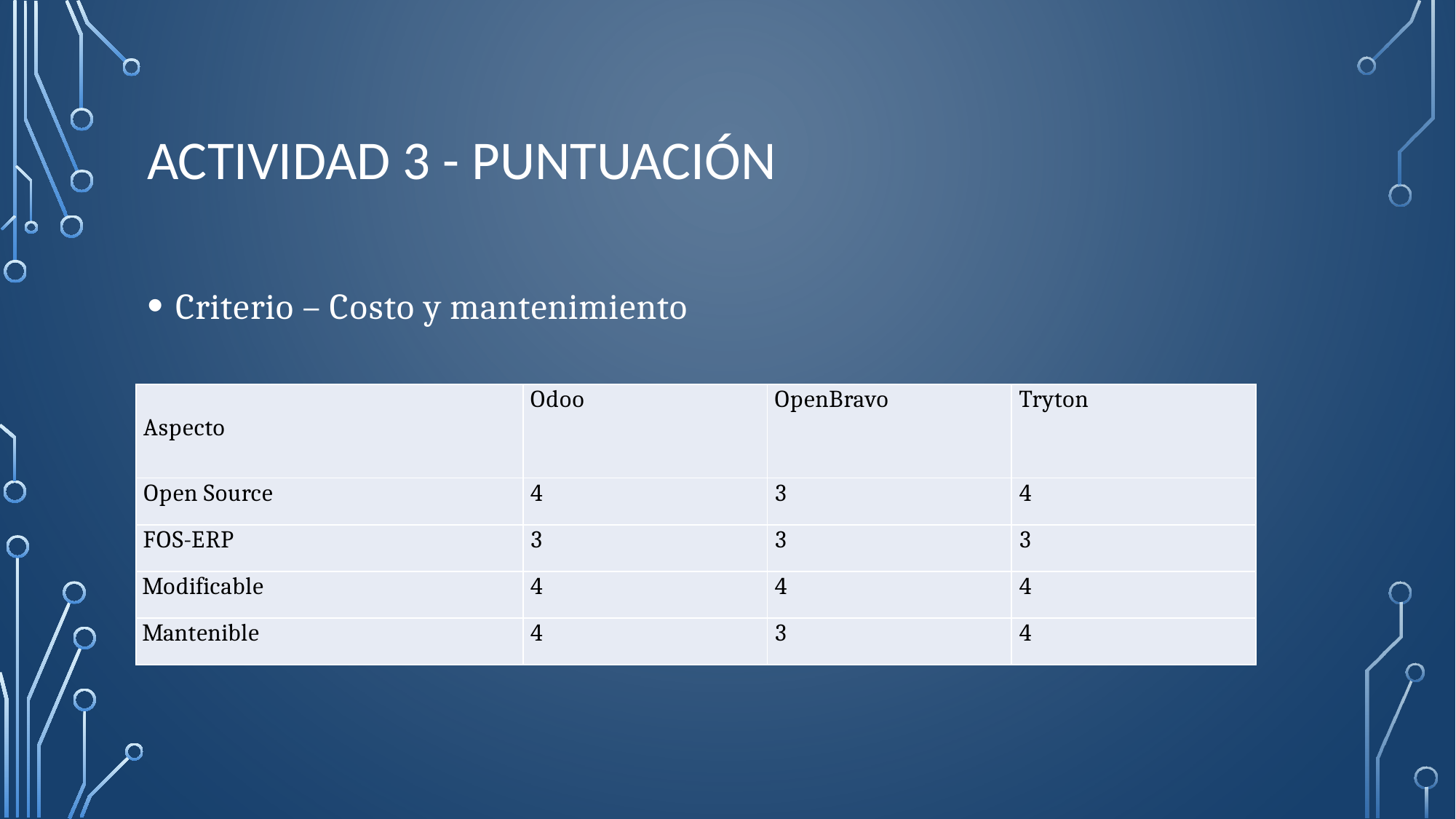

# Actividad 3 - puntuación
Criterio – Costo y mantenimiento
| Aspecto | Odoo | OpenBravo | Tryton |
| --- | --- | --- | --- |
| Open Source | 4 | 3 | 4 |
| FOS-ERP | 3 | 3 | 3 |
| Modificable | 4 | 4 | 4 |
| Mantenible | 4 | 3 | 4 |